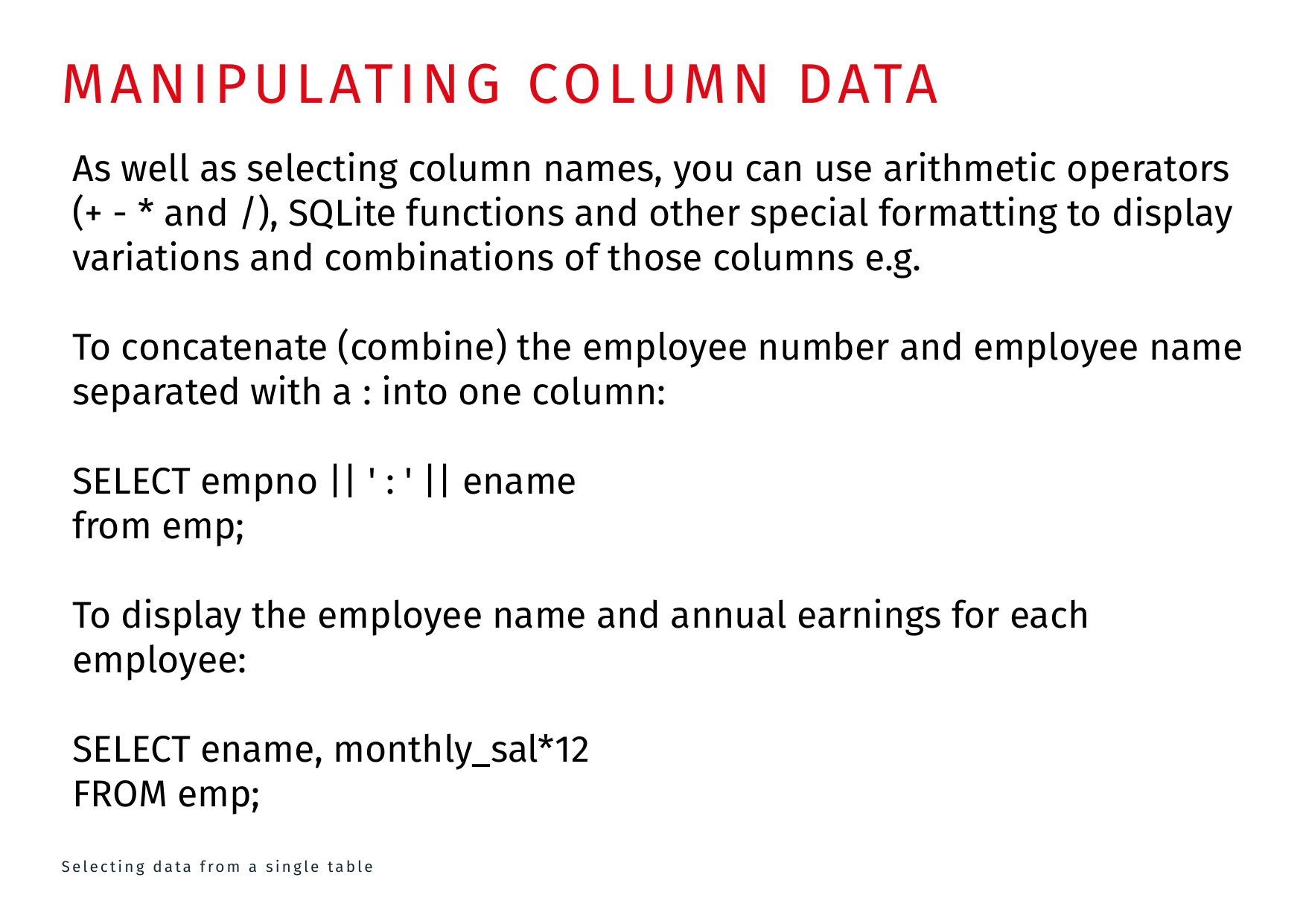

# Manipulating column data
As well as selecting column names, you can use arithmetic operators (+ - * and /), SQLite functions and other special formatting to display variations and combinations of those columns e.g.

To concatenate (combine) the employee number and employee name separated with a : into one column:

SELECT empno || ' : ' || ename
from emp;

To display the employee name and annual earnings for each employee:

SELECT ename, monthly_sal*12
FROM emp;
Selecting data from a single table